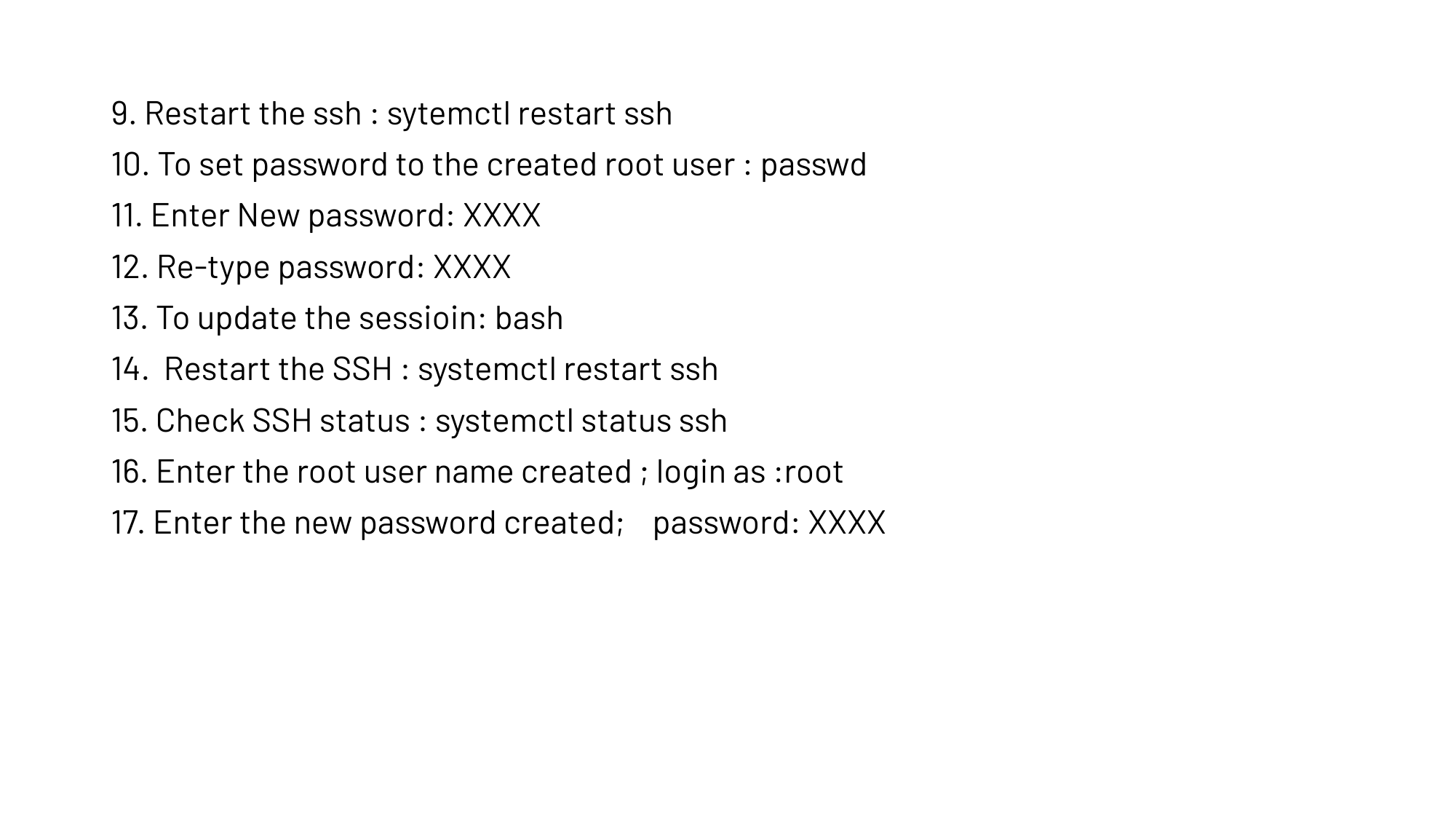

9. Restart the ssh : sytemctl restart ssh
10. To set password to the created root user : passwd
11. Enter New password: XXXX
12. Re-type password: XXXX
13. To update the sessioin: bash
14.  Restart the SSH : systemctl restart ssh
15. Check SSH status : systemctl status ssh
16. Enter the root user name created ; login as :root
17. Enter the new password created;    password: XXXX